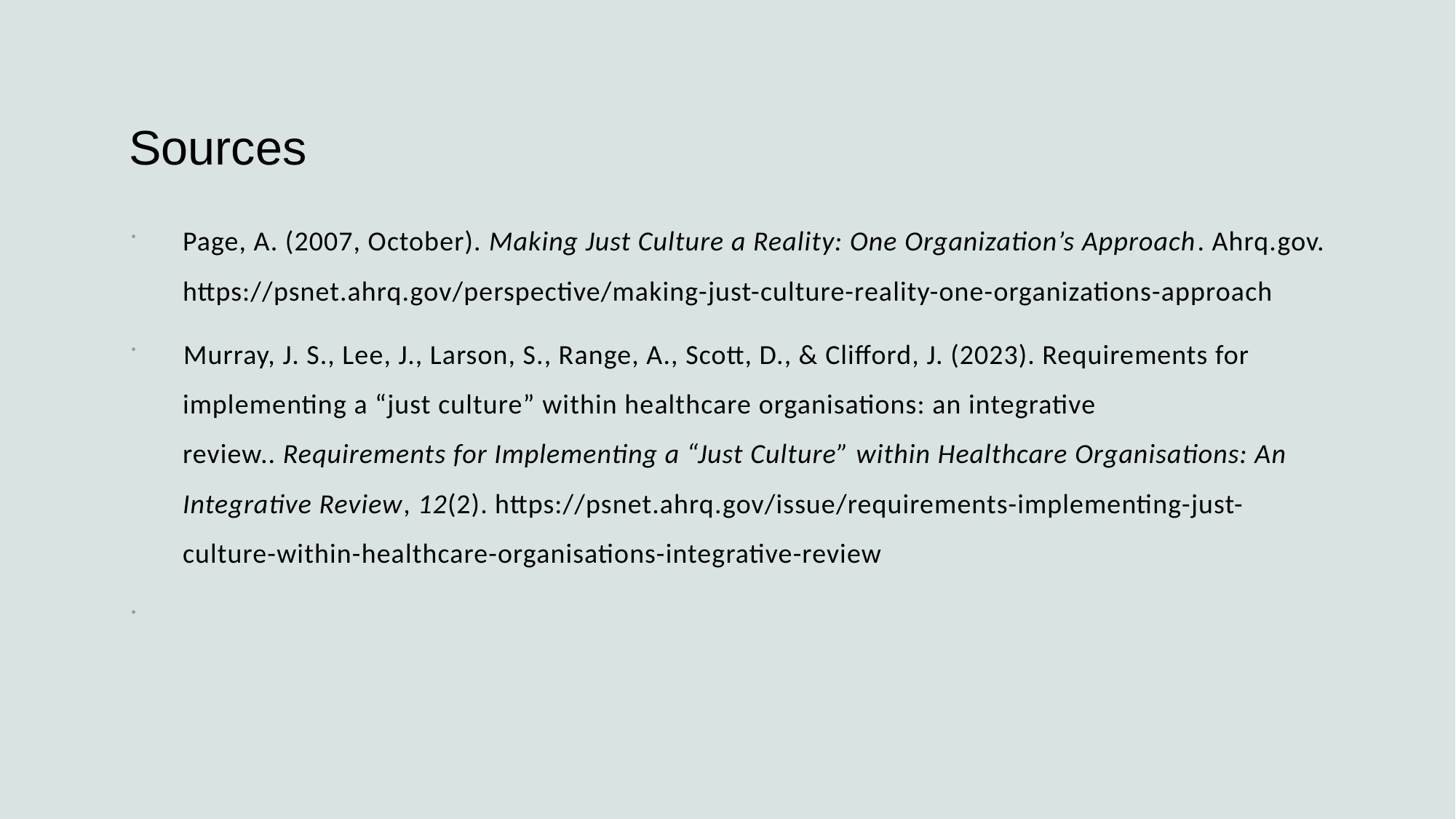

# Sources
Page, A. (2007, October). Making Just Culture a Reality: One Organization’s Approach. Ahrq.gov. https://psnet.ahrq.gov/perspective/making-just-culture-reality-one-organizations-approach
‌Murray, J. S., Lee, J., Larson, S., Range, A., Scott, D., & Clifford, J. (2023). Requirements for implementing a “just culture” within healthcare organisations: an integrative review.. Requirements for Implementing a “Just Culture” within Healthcare Organisations: An Integrative Review, 12(2). https://psnet.ahrq.gov/issue/requirements-implementing-just-culture-within-healthcare-organisations-integrative-review
‌